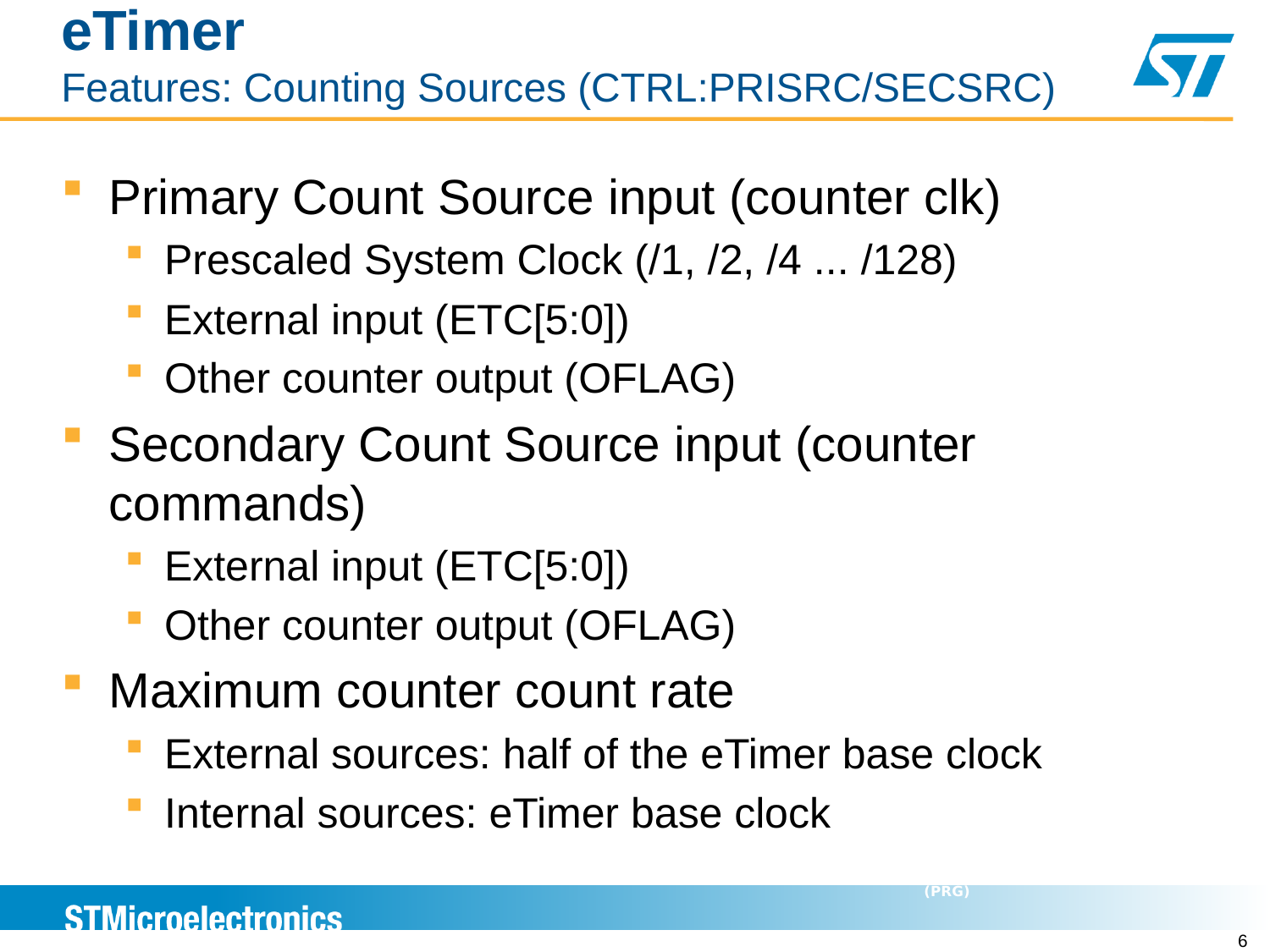

# eTimer Features: Counting Sources (CTRL:PRISRC/SECSRC)
Primary Count Source input (counter clk)
Prescaled System Clock (/1, /2, /4 ... /128)
External input (ETC[5:0])
Other counter output (OFLAG)
Secondary Count Source input (counter commands)
External input (ETC[5:0])
Other counter output (OFLAG)
Maximum counter count rate
External sources: half of the eTimer base clock
Internal sources: eTimer base clock
6